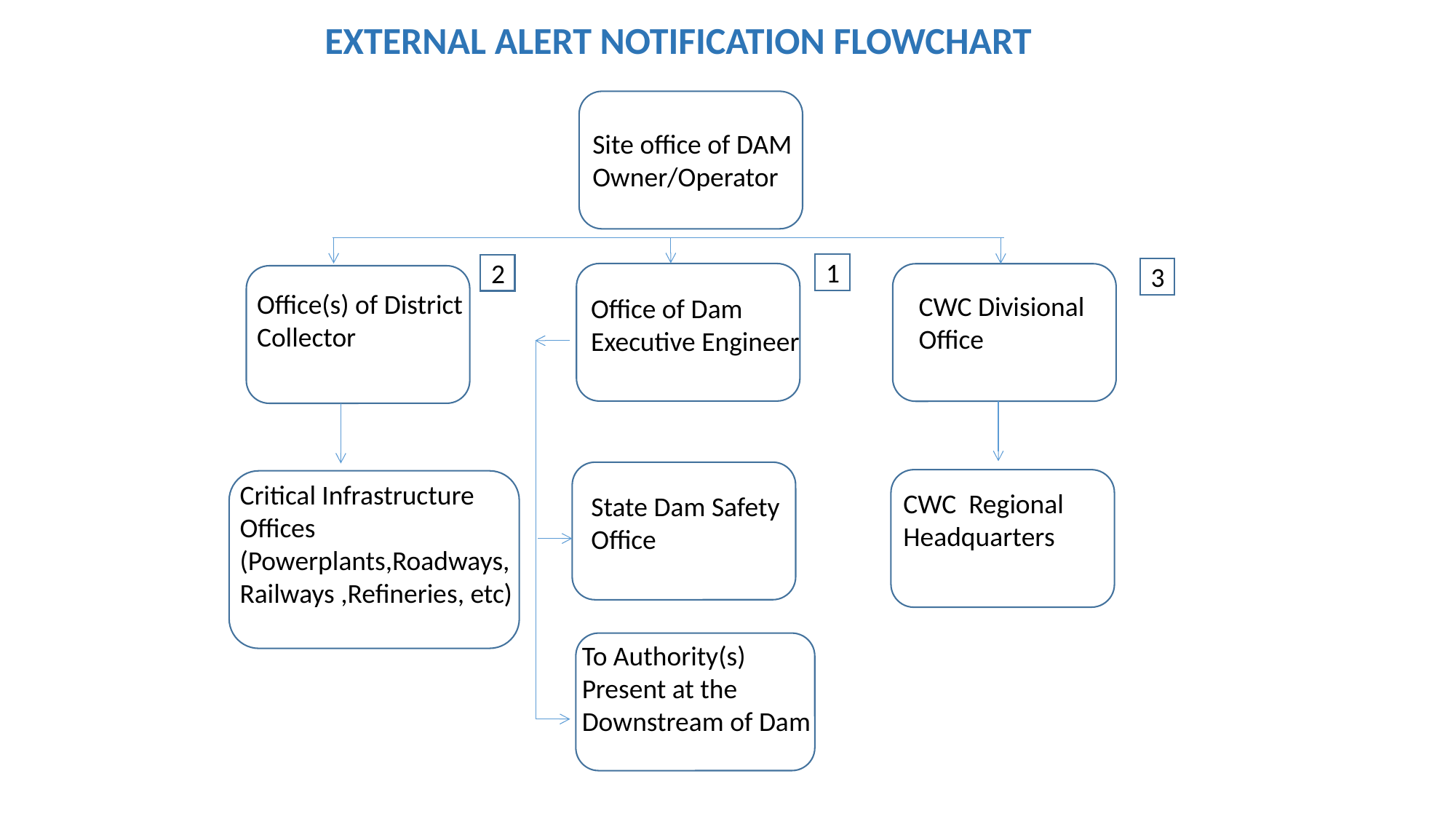

EXTERNAL ALERT NOTIFICATION FLOWCHART

Site office of DAM
Owner/Operator
1
2

3

Office(s) of District
Collector
CWC Divisional Office

Office of Dam Executive Engineer

Critical Infrastructure Offices
(Powerplants,Roadways,
Railways ,Refineries, etc)

CWC  Regional
Headquarters

State Dam Safety
Office

To Authority(s)
Present at the Downstream of Dam